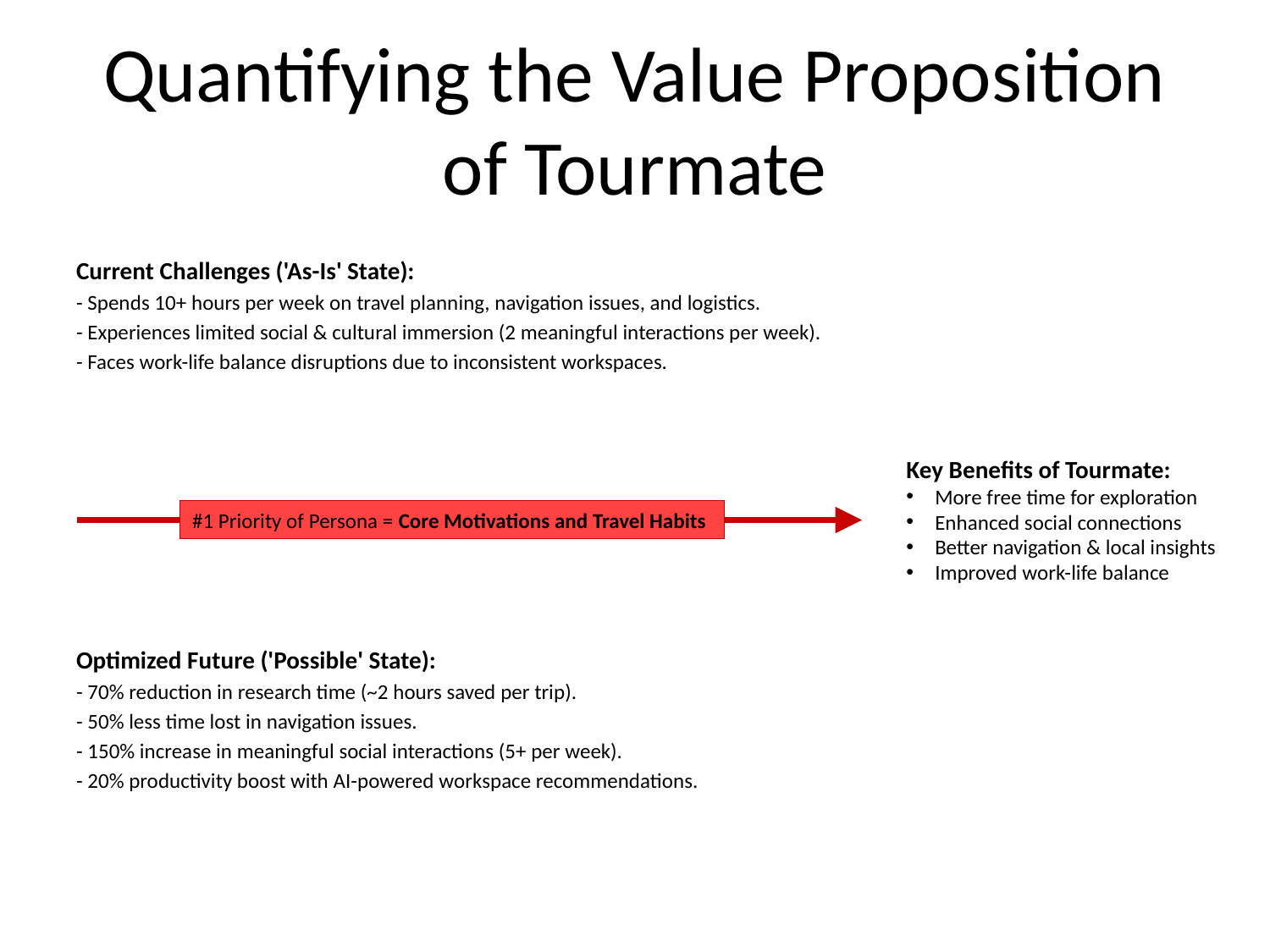

# Quantifying the Value Proposition of Tourmate
Current Challenges ('As-Is' State):
- Spends 10+ hours per week on travel planning, navigation issues, and logistics.
- Experiences limited social & cultural immersion (2 meaningful interactions per week).
- Faces work-life balance disruptions due to inconsistent workspaces.

Optimized Future ('Possible' State):
- 70% reduction in research time (~2 hours saved per trip).
- 50% less time lost in navigation issues.
- 150% increase in meaningful social interactions (5+ per week).
- 20% productivity boost with AI-powered workspace recommendations.
Key Benefits of Tourmate:
 More free time for exploration
 Enhanced social connections
 Better navigation & local insights
 Improved work-life balance
#1 Priority of Persona = Core Motivations and Travel Habits